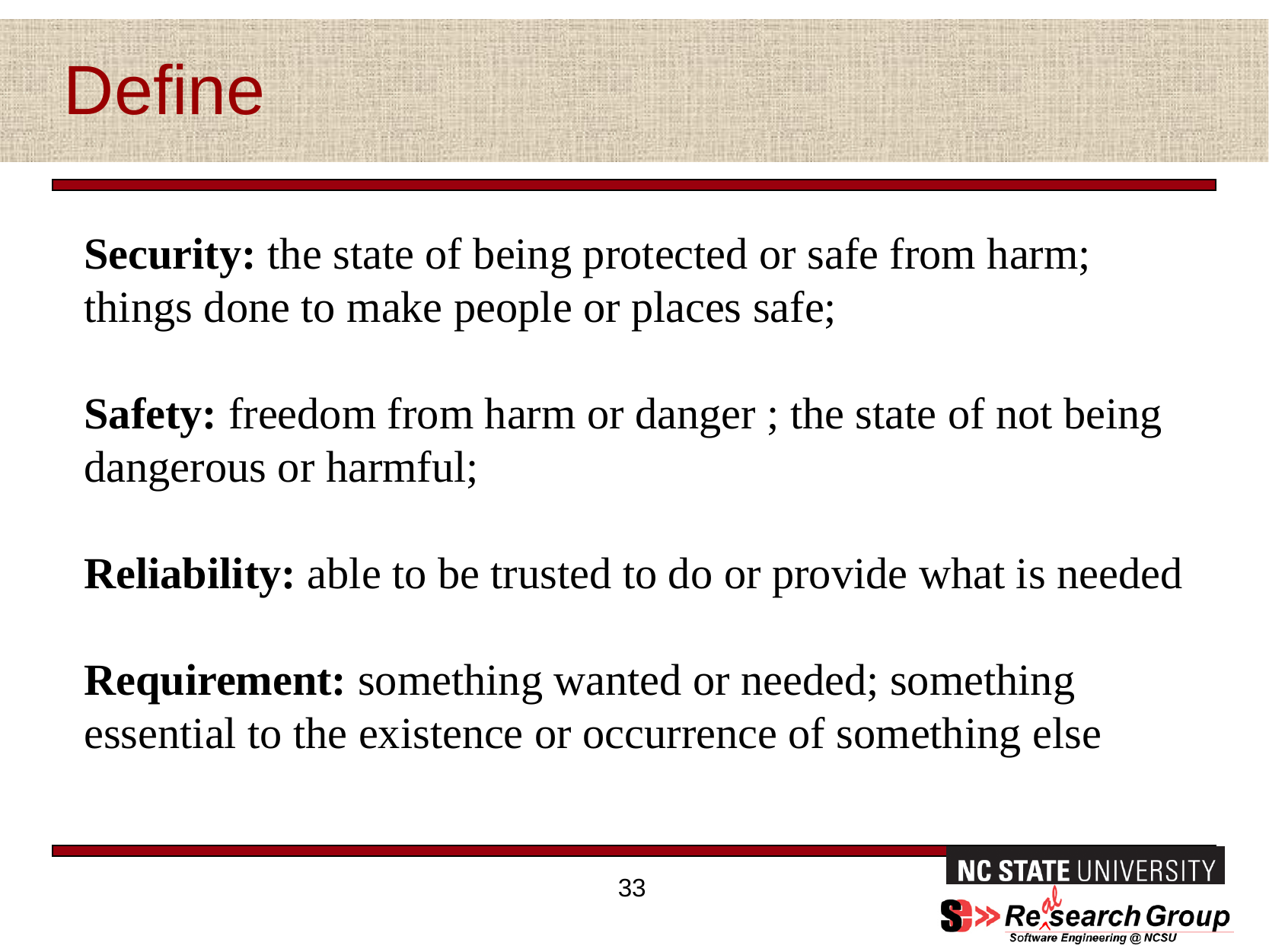

# Define
Security: the state of being protected or safe from harm; things done to make people or places safe;

Safety: freedom from harm or danger ; the state of not being dangerous or harmful;

Reliability: able to be trusted to do or provide what is needed

Requirement: something wanted or needed; something essential to the existence or occurrence of something else
33